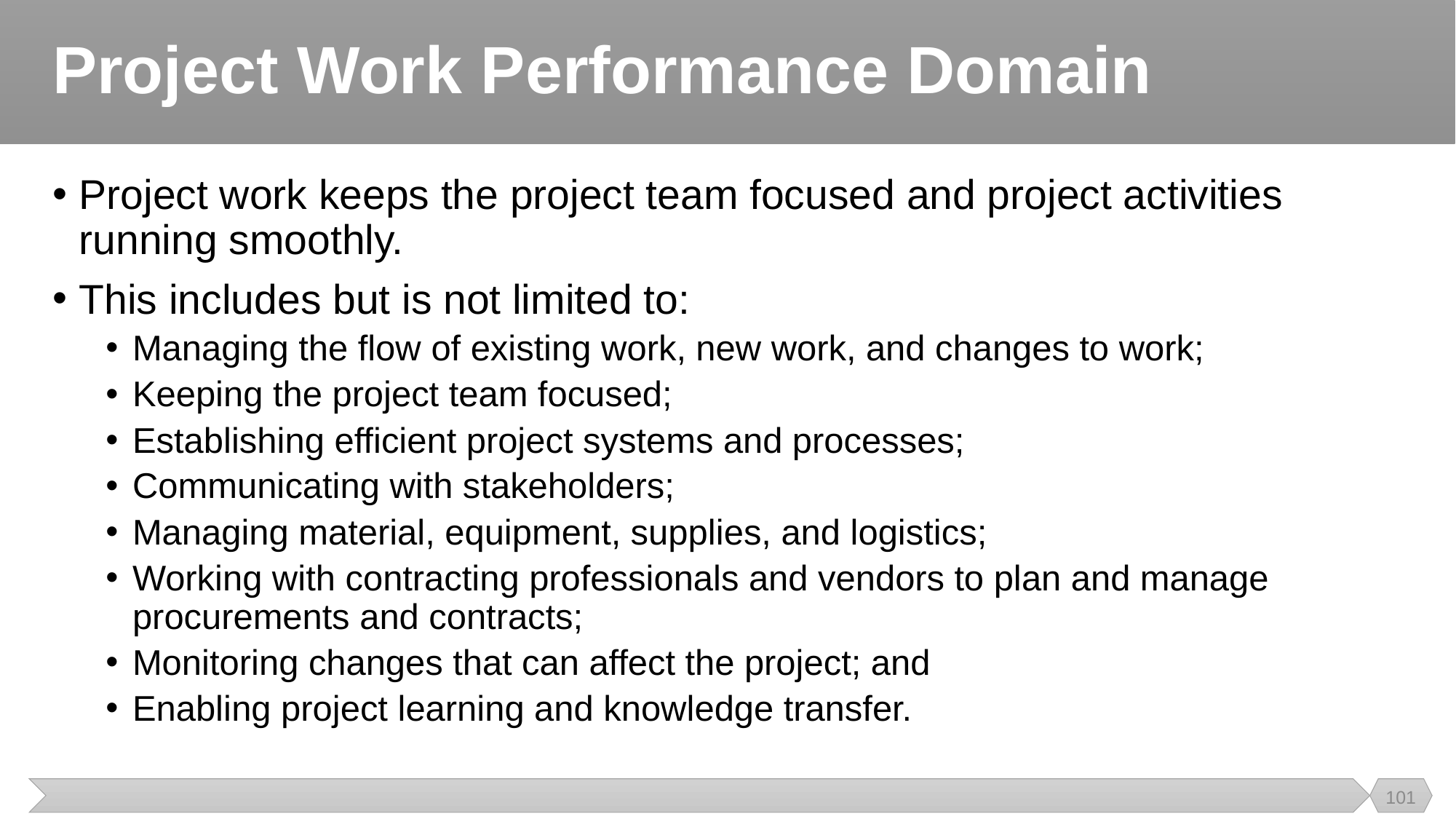

# Project Work Performance Domain
Project work keeps the project team focused and project activities running smoothly.
This includes but is not limited to:
Managing the flow of existing work, new work, and changes to work;
Keeping the project team focused;
Establishing efficient project systems and processes;
Communicating with stakeholders;
Managing material, equipment, supplies, and logistics;
Working with contracting professionals and vendors to plan and manage  procurements and contracts;
Monitoring changes that can affect the project; and
Enabling project learning and knowledge transfer.
101